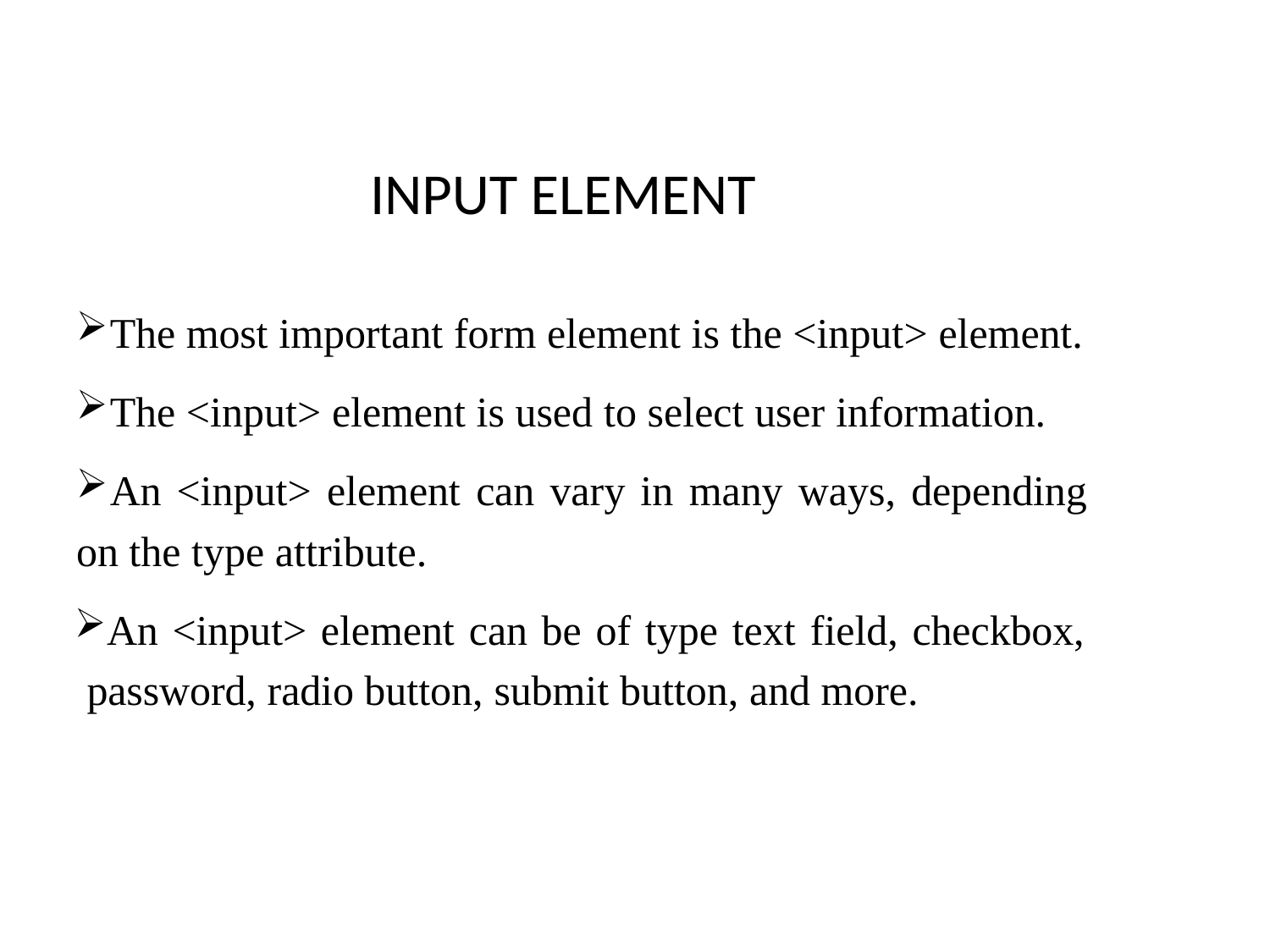

# INPUT ELEMENT
The most important form element is the <input> element.
The <input> element is used to select user information.
An <input> element can vary in many ways, depending
on the type attribute.
An <input> element can be of type text field, checkbox,  password, radio button, submit button, and more.